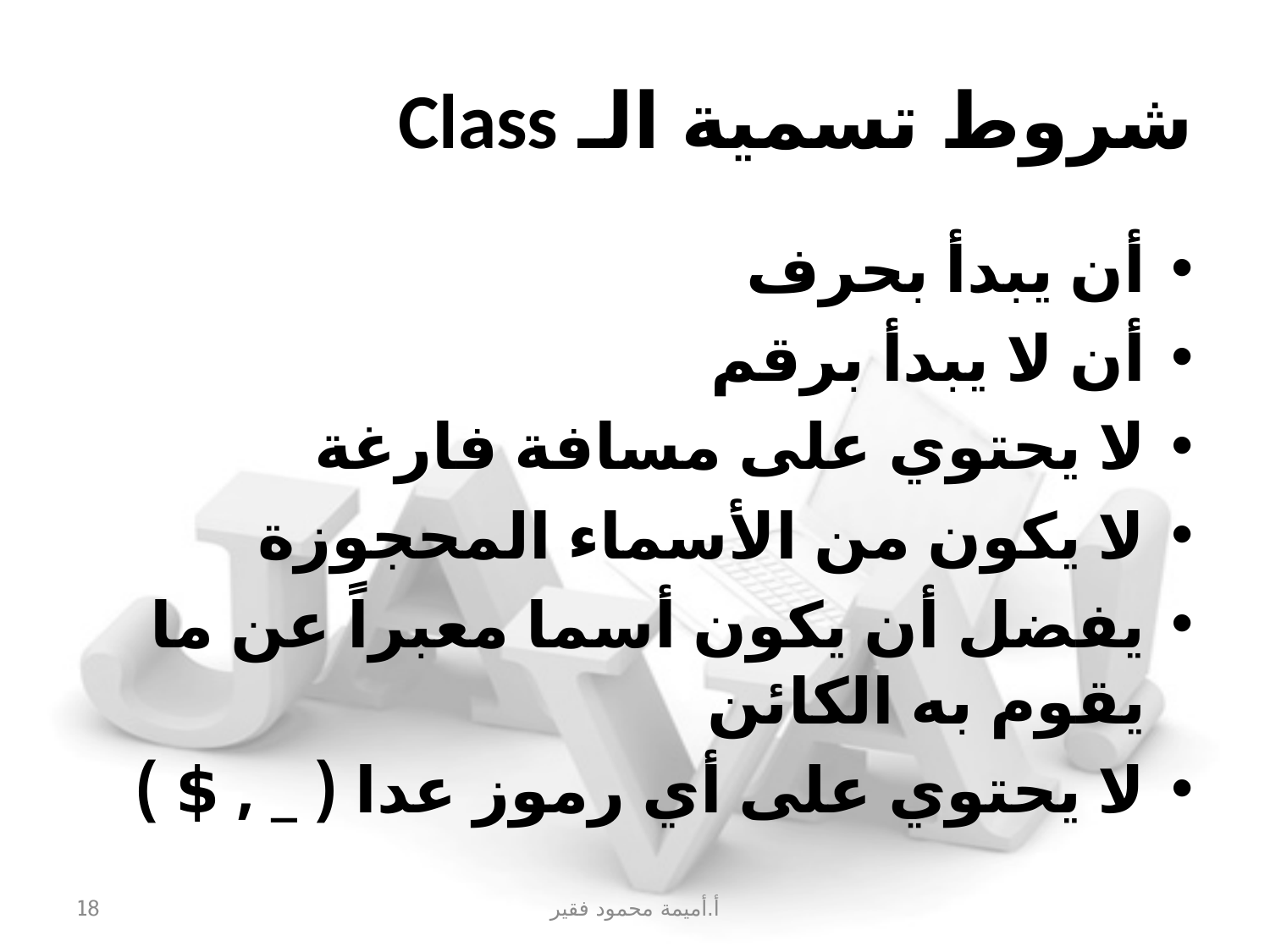

# شروط تسمية الـ Class
أن يبدأ بحرف
أن لا يبدأ برقم
لا يحتوي على مسافة فارغة
لا يكون من الأسماء المحجوزة
يفضل أن يكون أسما معبراً عن ما يقوم به الكائن
لا يحتوي على أي رموز عدا ( _ , $ )

18
أ.أميمة محمود فقير